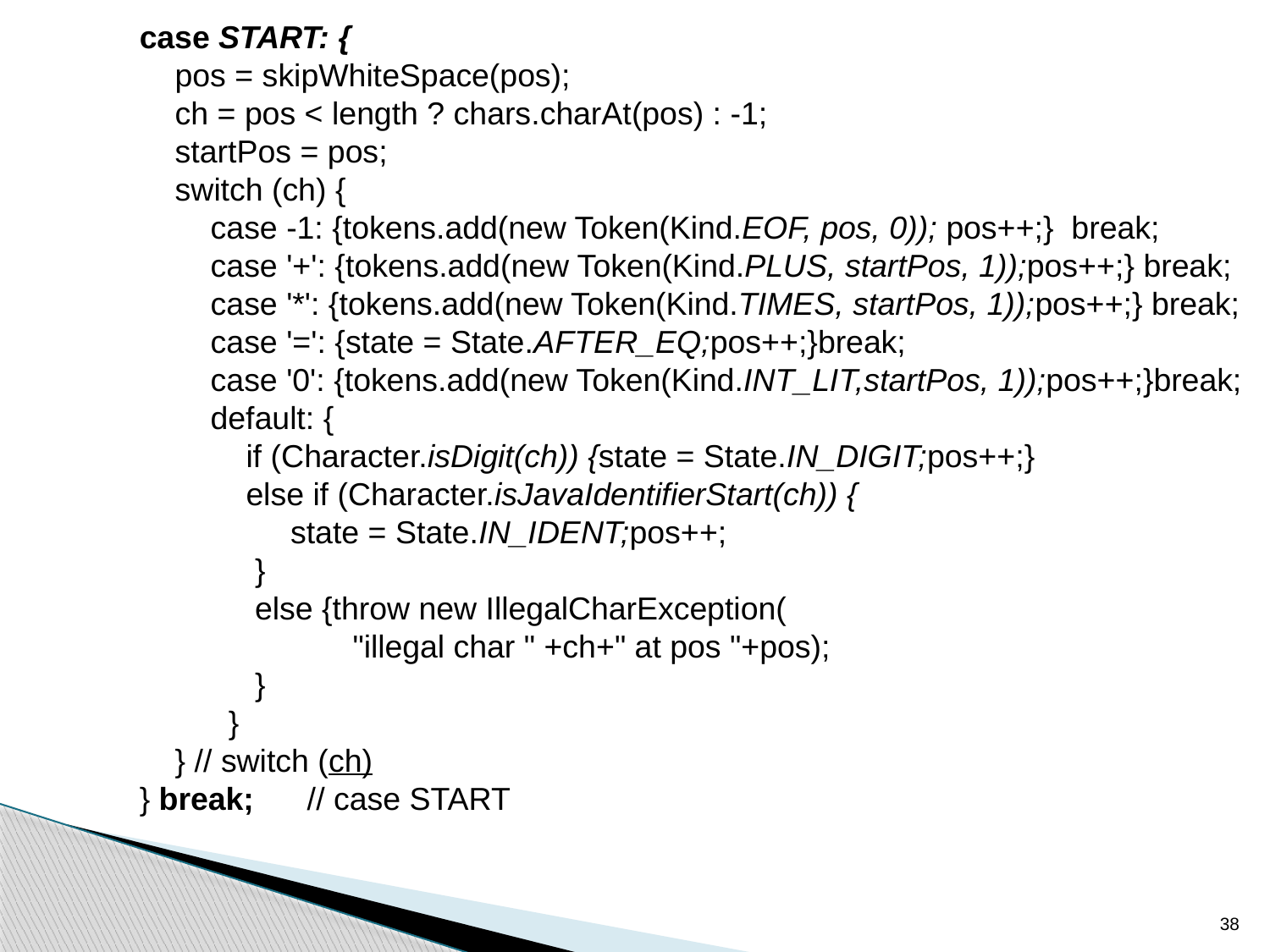

case START: {
    pos = skipWhiteSpace(pos);
    ch = pos < length ? chars.charAt(pos) : -1;
    startPos = pos;
    switch (ch) {
        case -1: {tokens.add(new Token(Kind.EOF, pos, 0)); pos++;}  break;
        case '+': {tokens.add(new Token(Kind.PLUS, startPos, 1));pos++;} break;
        case '*': {tokens.add(new Token(Kind.TIMES, startPos, 1));pos++;} break;
        case '=': {state = State.AFTER_EQ;pos++;}break;
        case '0': {tokens.add(new Token(Kind.INT_LIT,startPos, 1));pos++;}break;
        default: {
            if (Character.isDigit(ch)) {state = State.IN_DIGIT;pos++;}
            else if (Character.isJavaIdentifierStart(ch)) {
                 state = State.IN_IDENT;pos++;
             }
             else {throw new IllegalCharException(
                        "illegal char " +ch+" at pos "+pos);
             }
          }
    } // switch (ch)
} break;      // case START
38